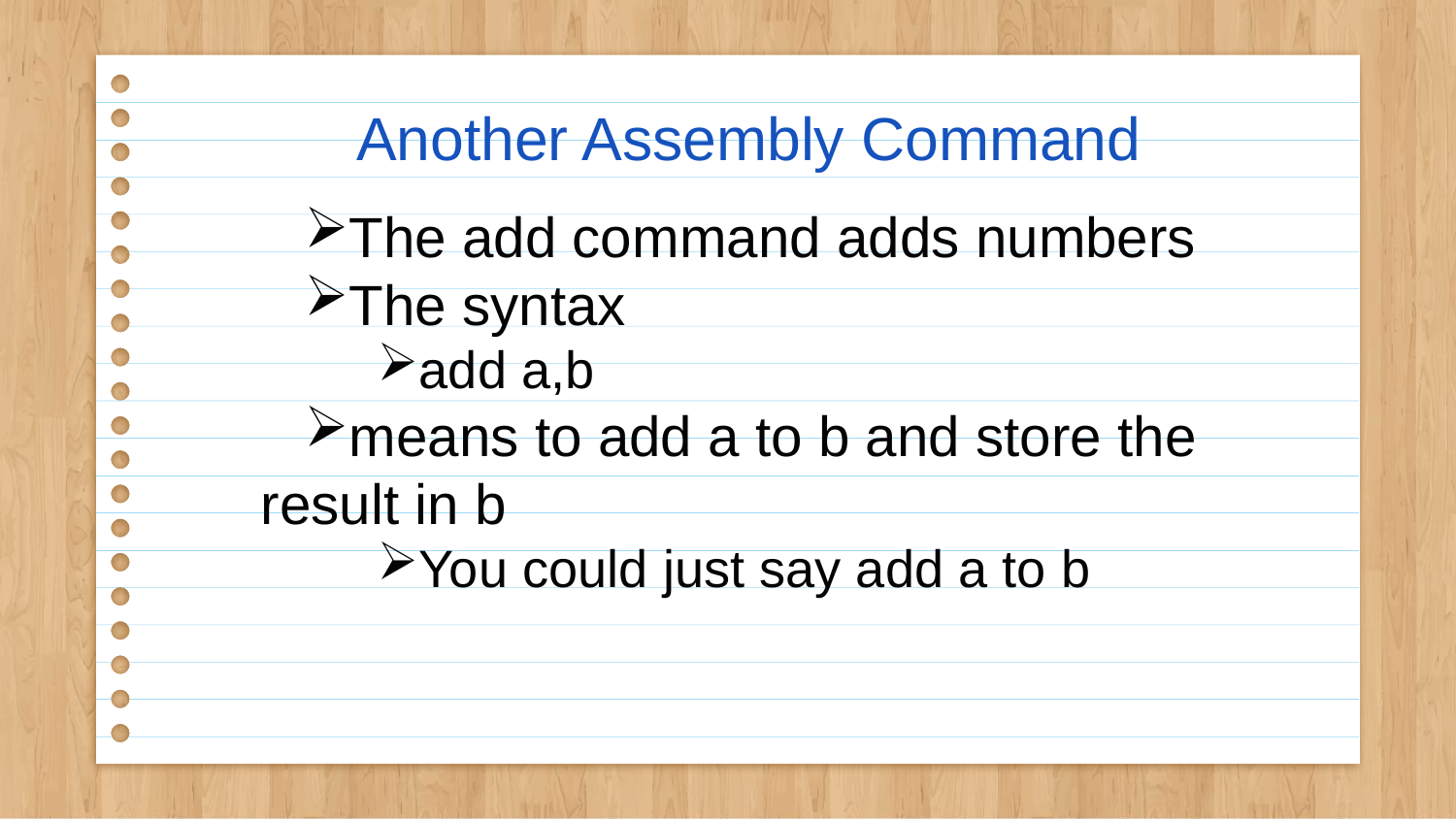

# Another Assembly Command
The add command adds numbers
The syntax
add a,b
means to add a to b and store the result in b
You could just say add a to b